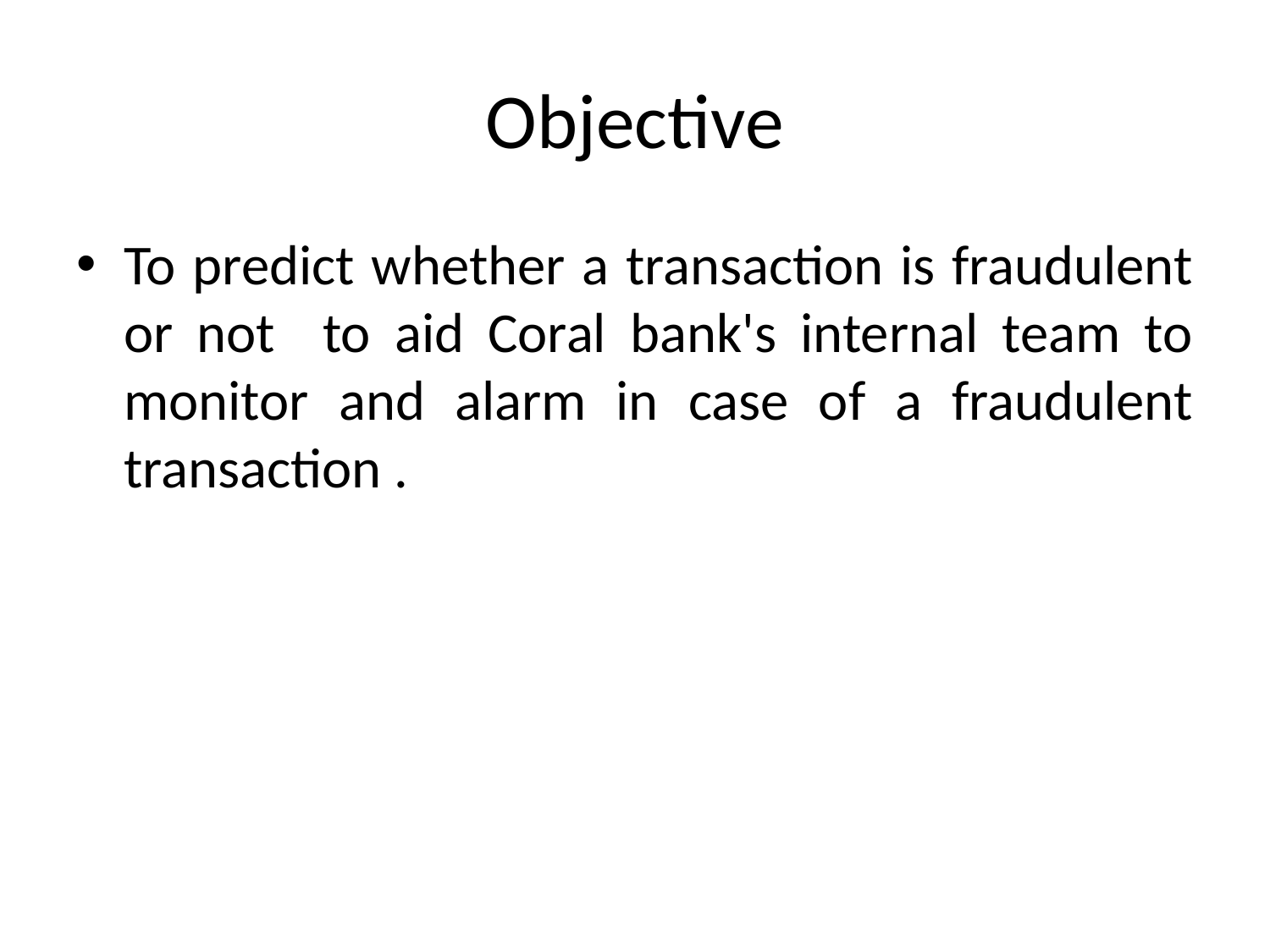

# Objective
To predict whether a transaction is fraudulent or not  to aid Coral bank's internal team to monitor and alarm in case of a fraudulent transaction .